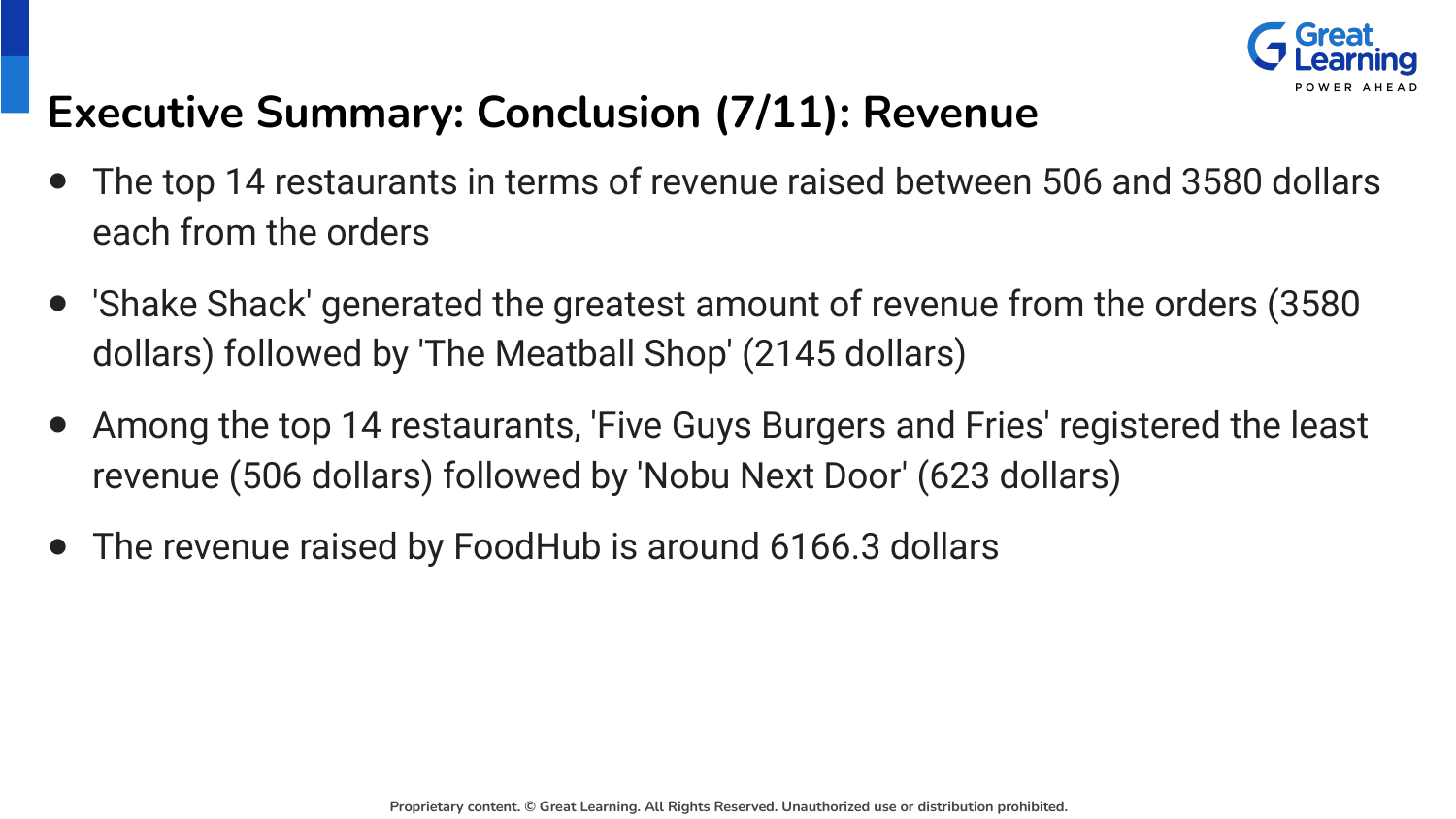

# Executive Summary: Conclusion (7/11): Revenue
The top 14 restaurants in terms of revenue raised between 506 and 3580 dollars each from the orders
'Shake Shack' generated the greatest amount of revenue from the orders (3580 dollars) followed by 'The Meatball Shop' (2145 dollars)
Among the top 14 restaurants, 'Five Guys Burgers and Fries' registered the least revenue (506 dollars) followed by 'Nobu Next Door' (623 dollars)
The revenue raised by FoodHub is around 6166.3 dollars